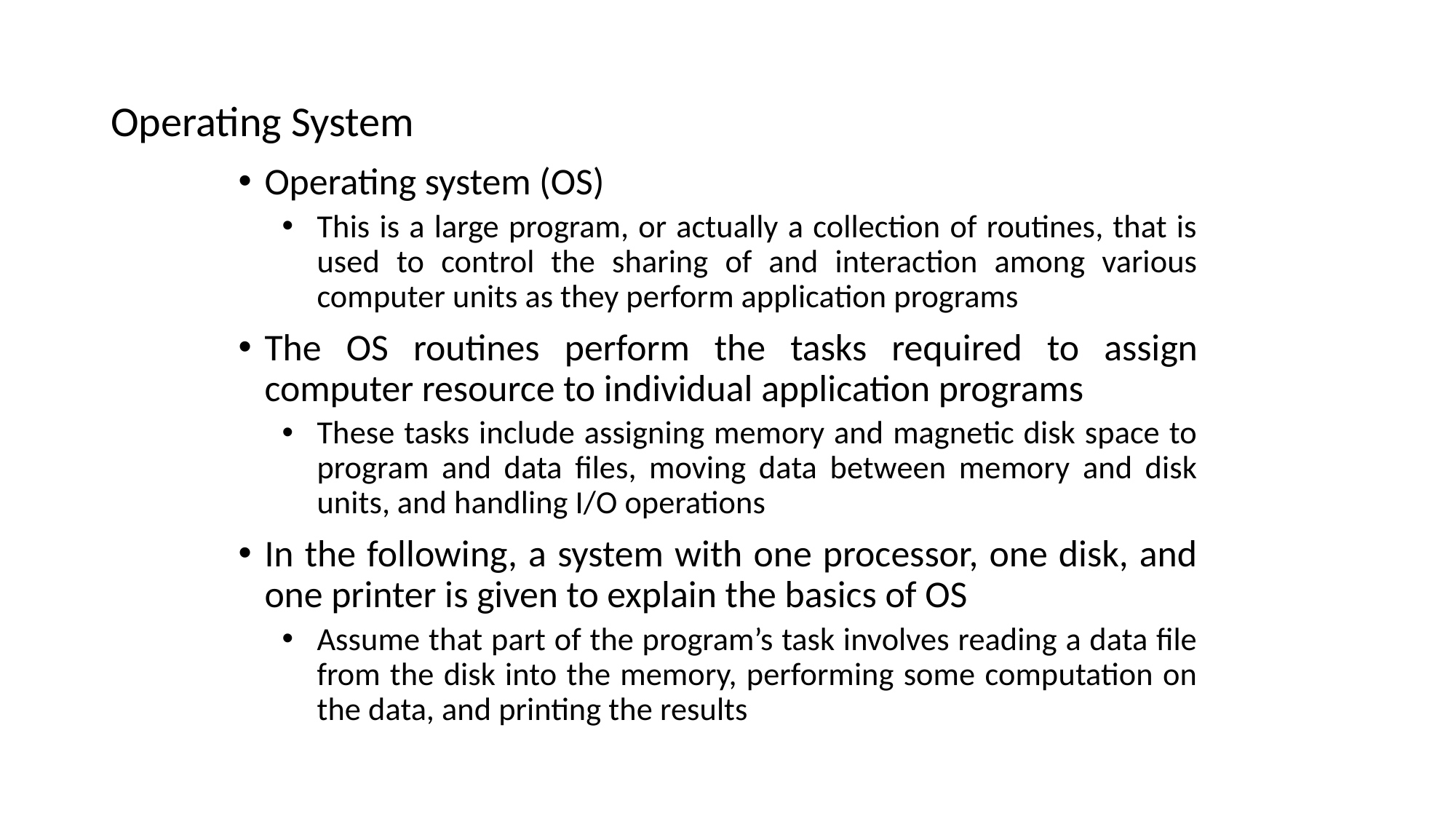

# Operating System
Operating system (OS)
This is a large program, or actually a collection of routines, that is used to control the sharing of and interaction among various computer units as they perform application programs
The OS routines perform the tasks required to assign computer resource to individual application programs
These tasks include assigning memory and magnetic disk space to program and data files, moving data between memory and disk units, and handling I/O operations
In the following, a system with one processor, one disk, and one printer is given to explain the basics of OS
Assume that part of the program’s task involves reading a data file from the disk into the memory, performing some computation on the data, and printing the results